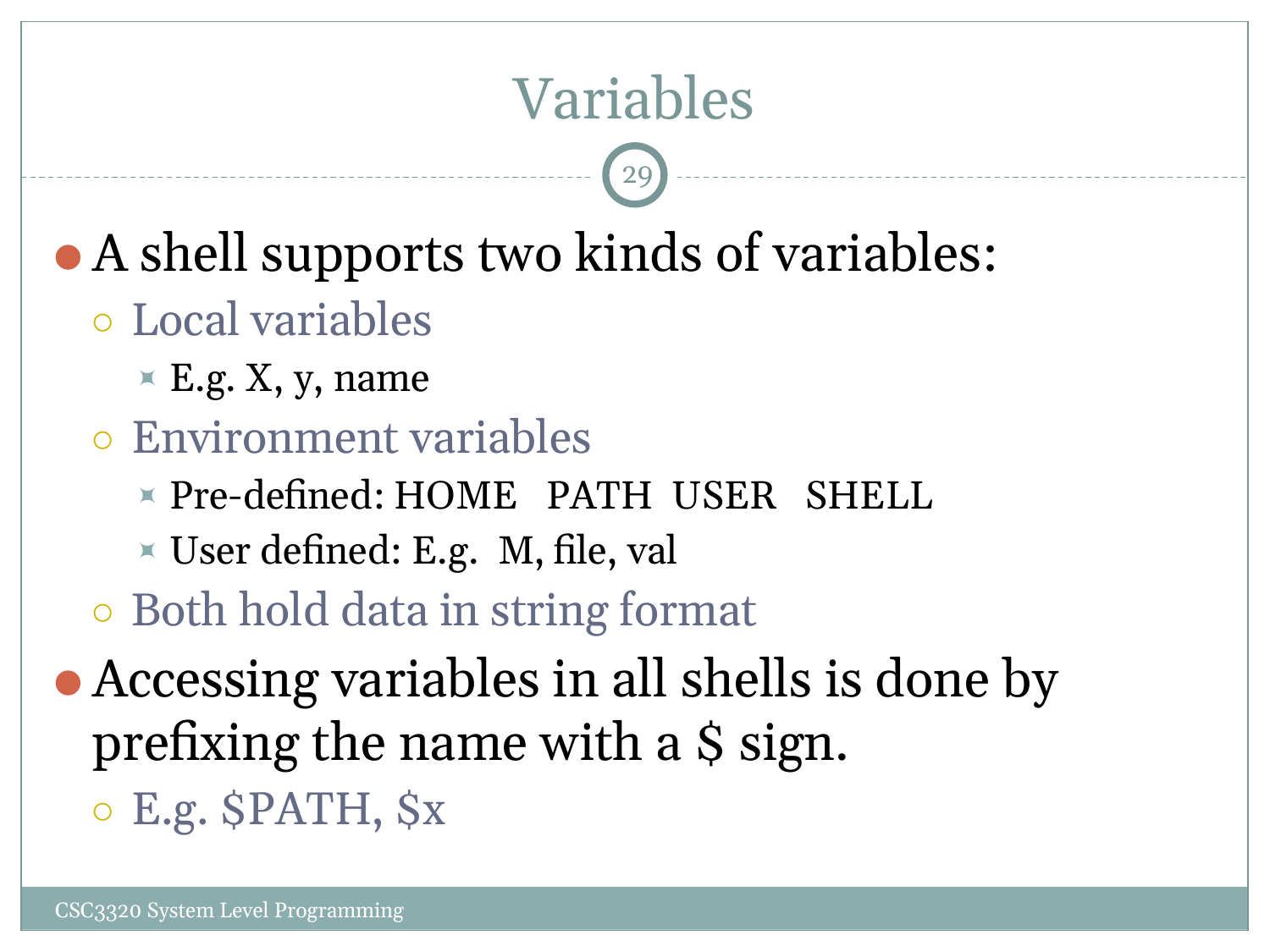

# Variables
29
A shell supports two kinds of variables:
Local variables
E.g. X, y, name
Environment variables
Pre-defined: HOME   PATH  USER   SHELL
User defined: E.g.  M, file, val
Both hold data in string format
Accessing variables in all shells is done by prefixing the name with a $ sign.
E.g. $PATH, $x

CSC3320 System Level Programming